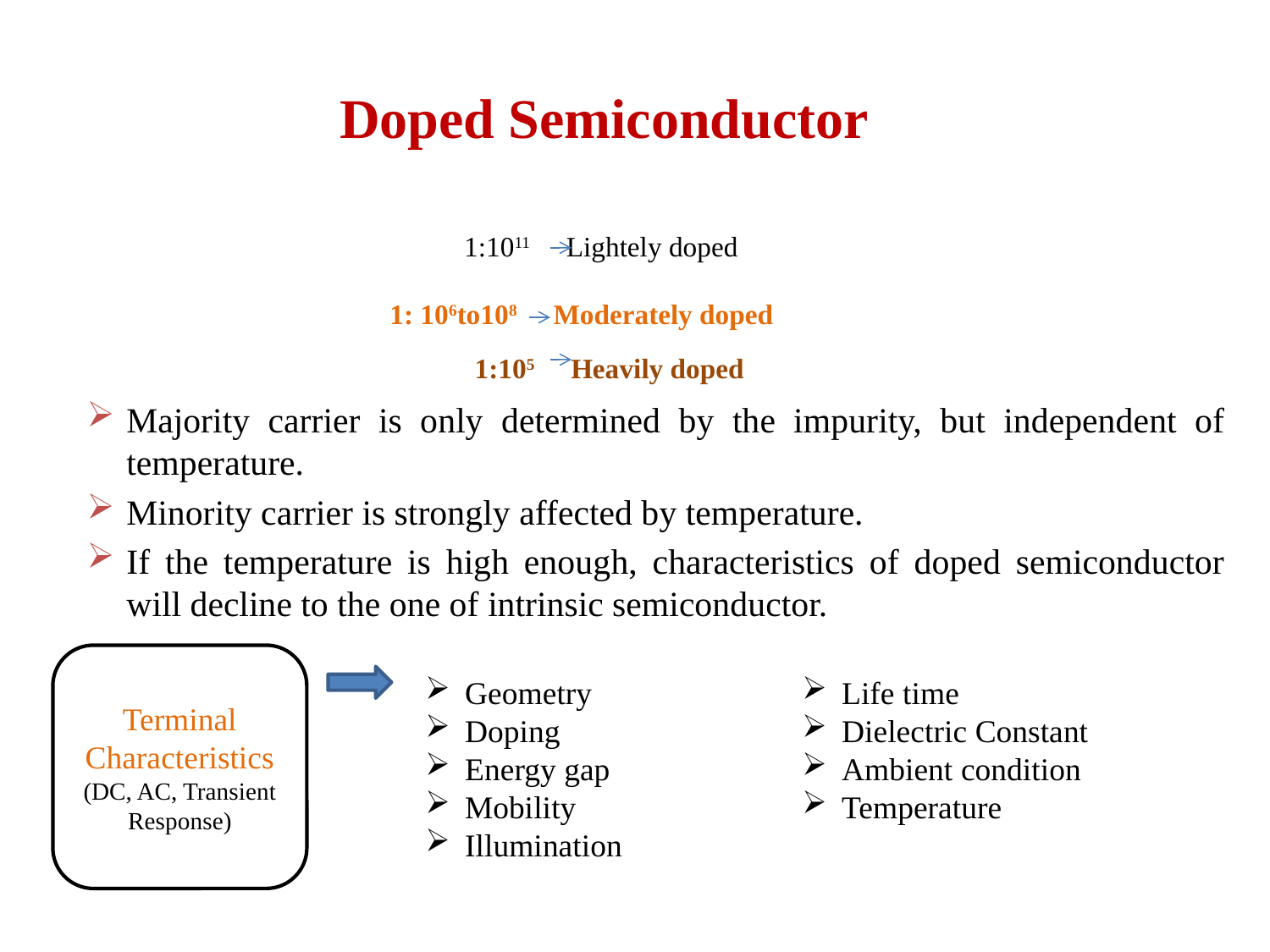

# Doped Semiconductor
 1:1011         Lightely doped
 1: 106to108         Moderately doped
 1:105         Heavily doped
Majority carrier is only determined by the impurity, but independent of temperature.
Minority carrier is strongly affected by temperature.
If the temperature is high enough, characteristics of doped semiconductor will decline to the one of intrinsic semiconductor.
Terminal Characteristics
(DC, AC, Transient Response)

Geometry
Doping
Energy gap
Mobility
Illumination
Life time
Dielectric Constant
Ambient condition
Temperature